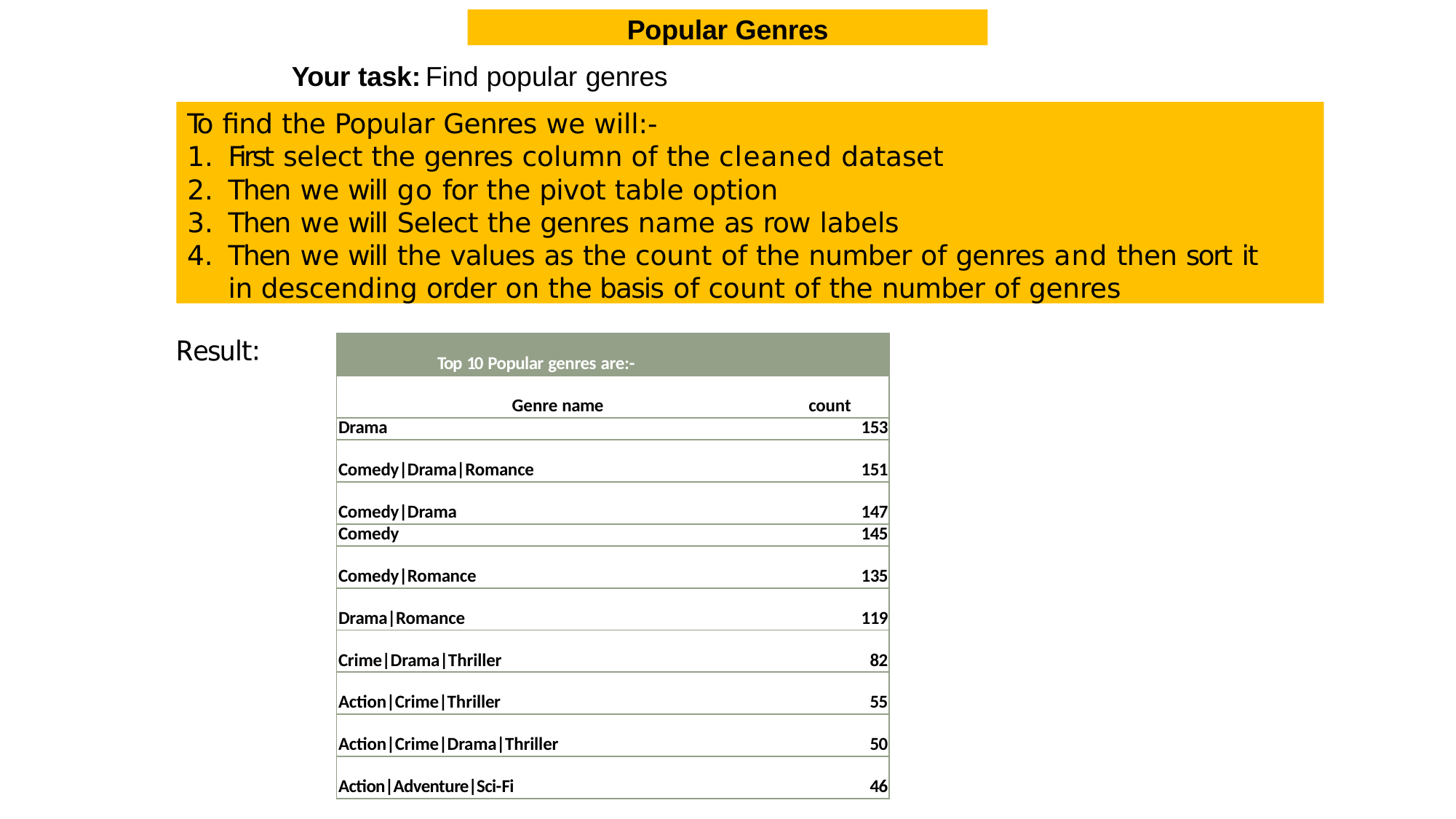

Popular Genres
Find popular genres
Your task:
To find the Popular Genres we will:-
First select the genres column of the cleaned dataset
Then we will go for the pivot table option
Then we will Select the genres name as row labels
Then we will the values as the count of the number of genres and then sort it in descending order on the basis of count of the number of genres
Result:
| Top 10 Popular genres are:- |  |
| --- | --- |
| Genre name | count |
| Drama | 153 |
| Comedy|Drama|Romance | 151 |
| Comedy|Drama | 147 |
| Comedy | 145 |
| Comedy|Romance | 135 |
| Drama|Romance | 119 |
| Crime|Drama|Thriller | 82 |
| Action|Crime|Thriller | 55 |
| Action|Crime|Drama|Thriller | 50 |
| Action|Adventure|Sci-Fi | 46 |